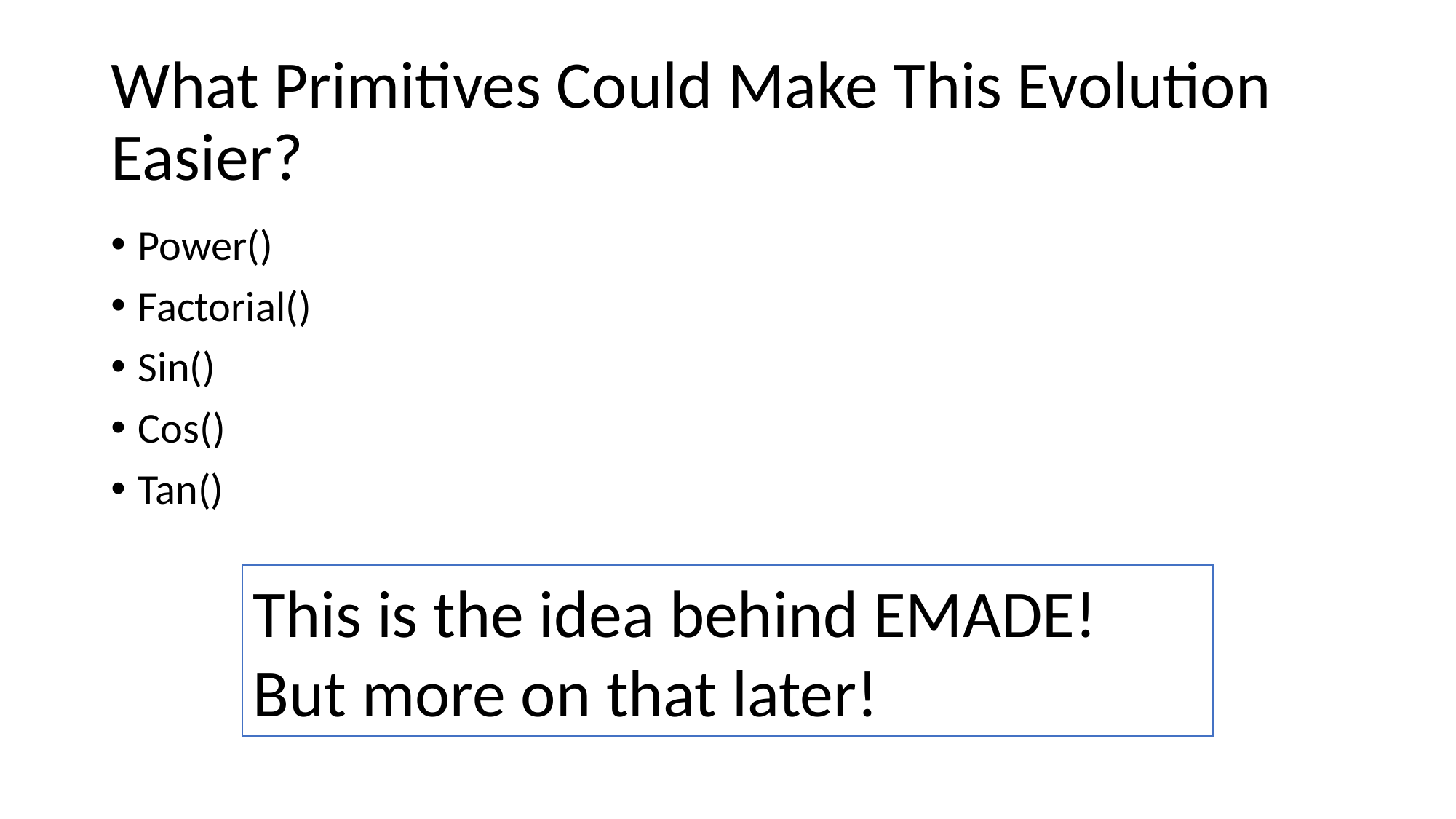

# What Primitives Could Make This Evolution Easier?
Power()
Factorial()
Sin()
Cos()
Tan()
This is the idea behind EMADE! But more on that later!